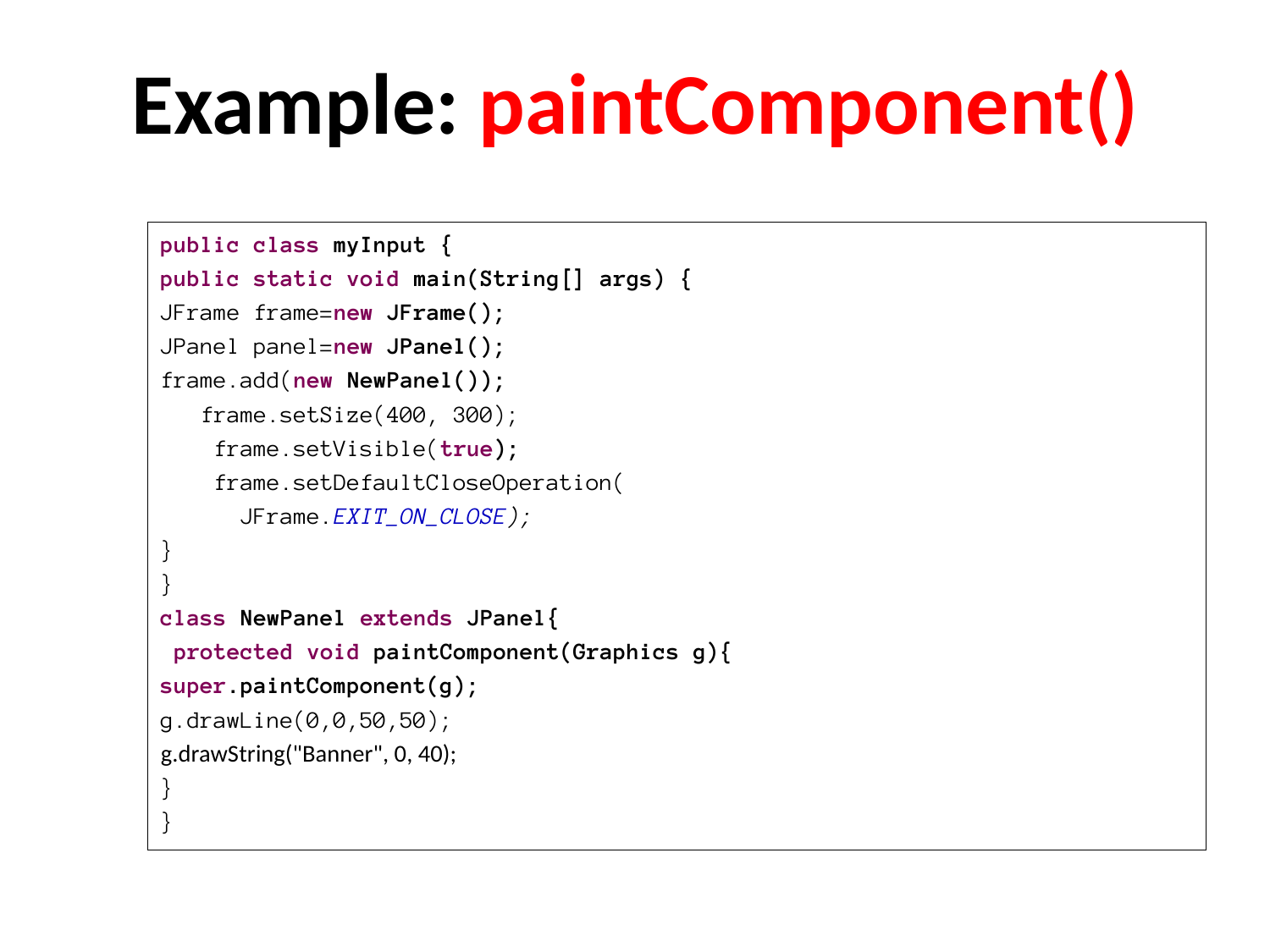

Example: paintComponent()
#
public class myInput {
public static void main(String[] args) {
JFrame frame=new JFrame();
JPanel panel=new JPanel();
frame.add(new NewPanel());
   frame.setSize(400, 300);
    frame.setVisible(true);
    frame.setDefaultCloseOperation(
      JFrame.EXIT_ON_CLOSE);
}
}
class NewPanel extends JPanel{
 protected void paintComponent(Graphics g){
super.paintComponent(g);
g.drawLine(0,0,50,50);
g.drawString("Banner", 0, 40);
}
}